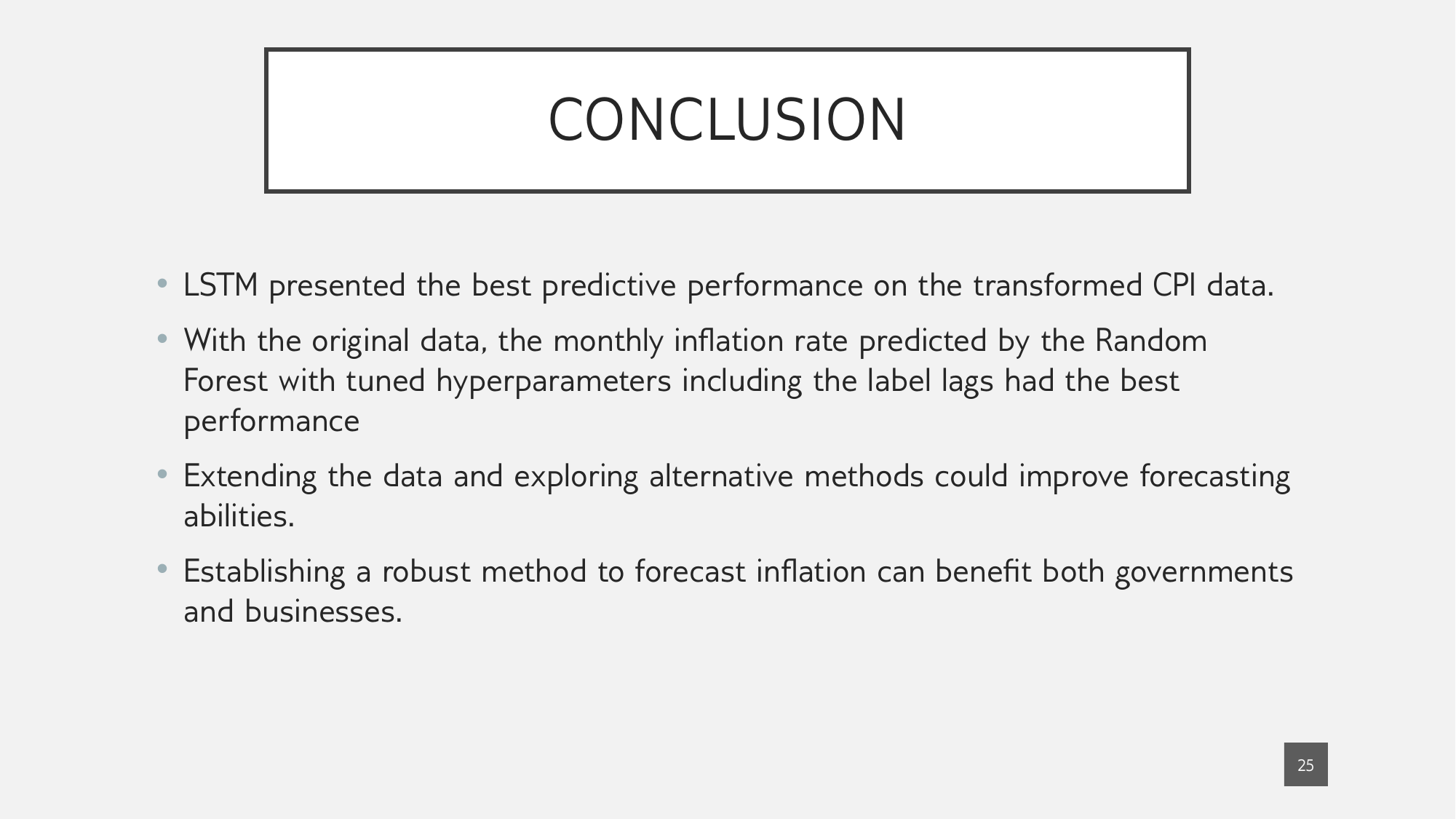

# Conclusion
LSTM presented the best predictive performance on the transformed CPI data.
With the original data, the monthly inflation rate predicted by the Random Forest with tuned hyperparameters including the label lags had the best performance
Extending the data and exploring alternative methods could improve forecasting abilities.
Establishing a robust method to forecast inflation can benefit both governments and businesses.
25